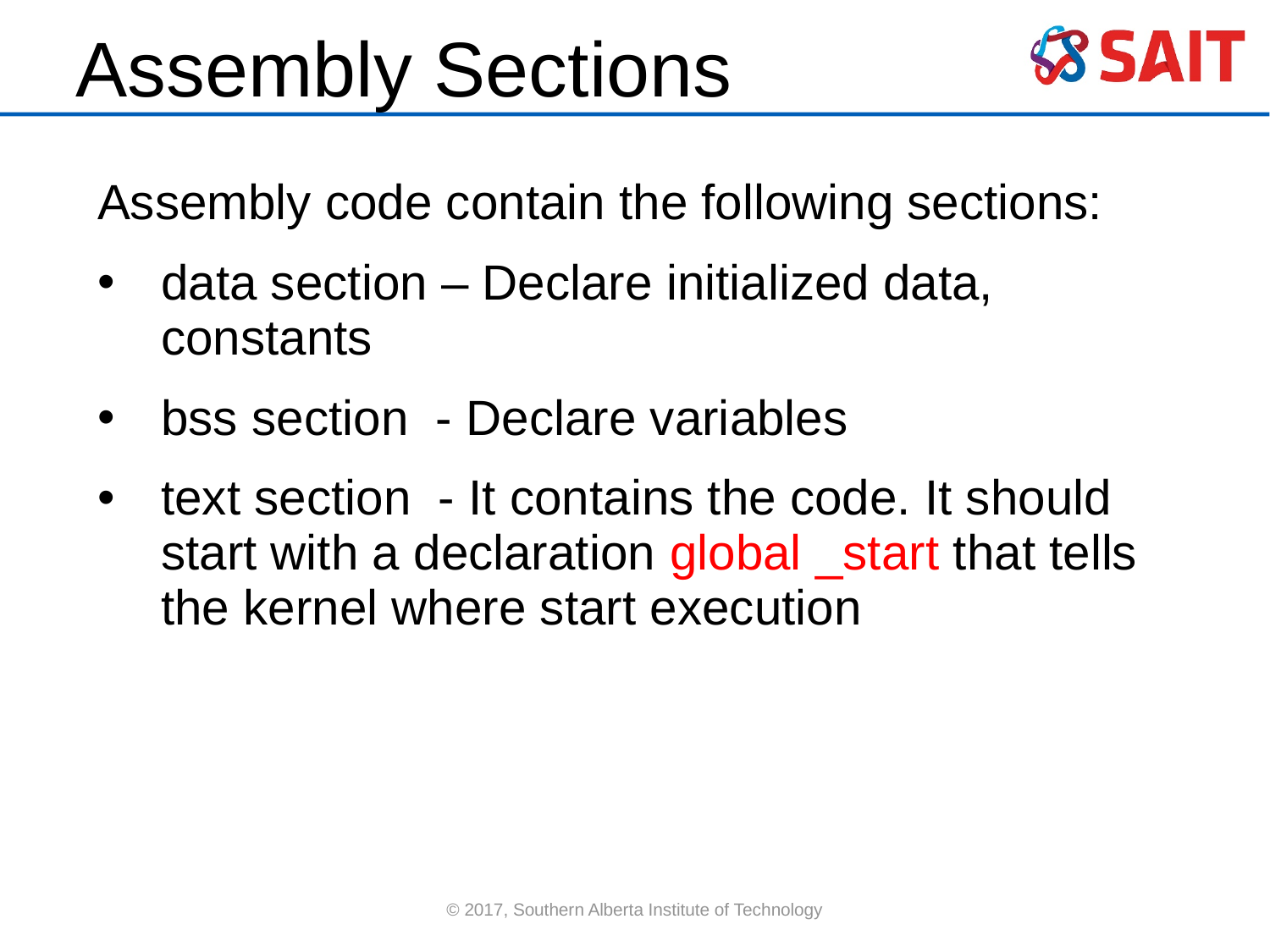

# Assembly Sections
Assembly code contain the following sections:
data section – Declare initialized data, constants
bss section  - Declare variables
text section  - It contains the code. It should start with a declaration global _start that tells the kernel where start execution